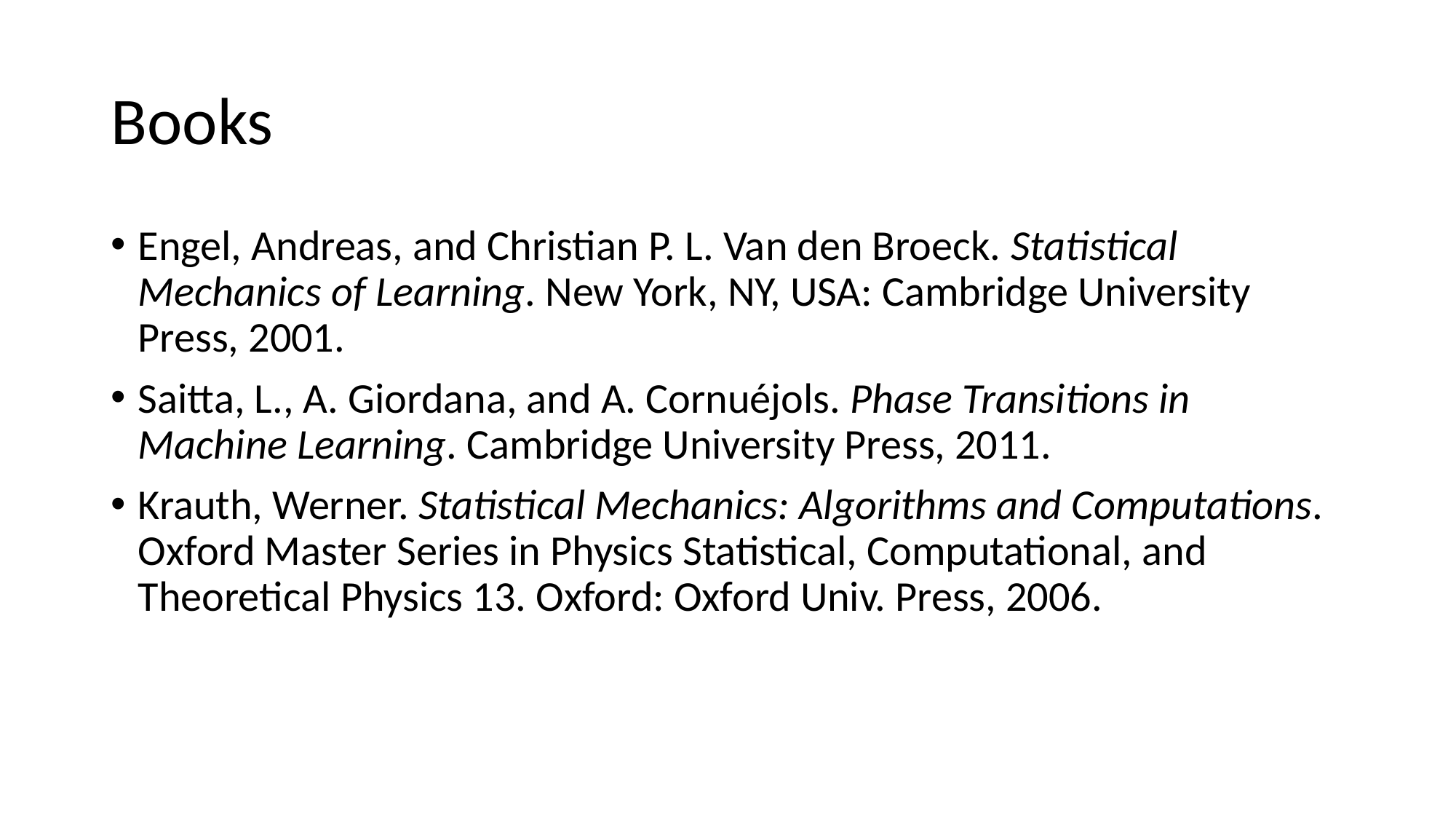

# Books
Engel, Andreas, and Christian P. L. Van den Broeck. Statistical Mechanics of Learning. New York, NY, USA: Cambridge University Press, 2001.
Saitta, L., A. Giordana, and A. Cornuéjols. Phase Transitions in Machine Learning. Cambridge University Press, 2011.
Krauth, Werner. Statistical Mechanics: Algorithms and Computations. Oxford Master Series in Physics Statistical, Computational, and Theoretical Physics 13. Oxford: Oxford Univ. Press, 2006.